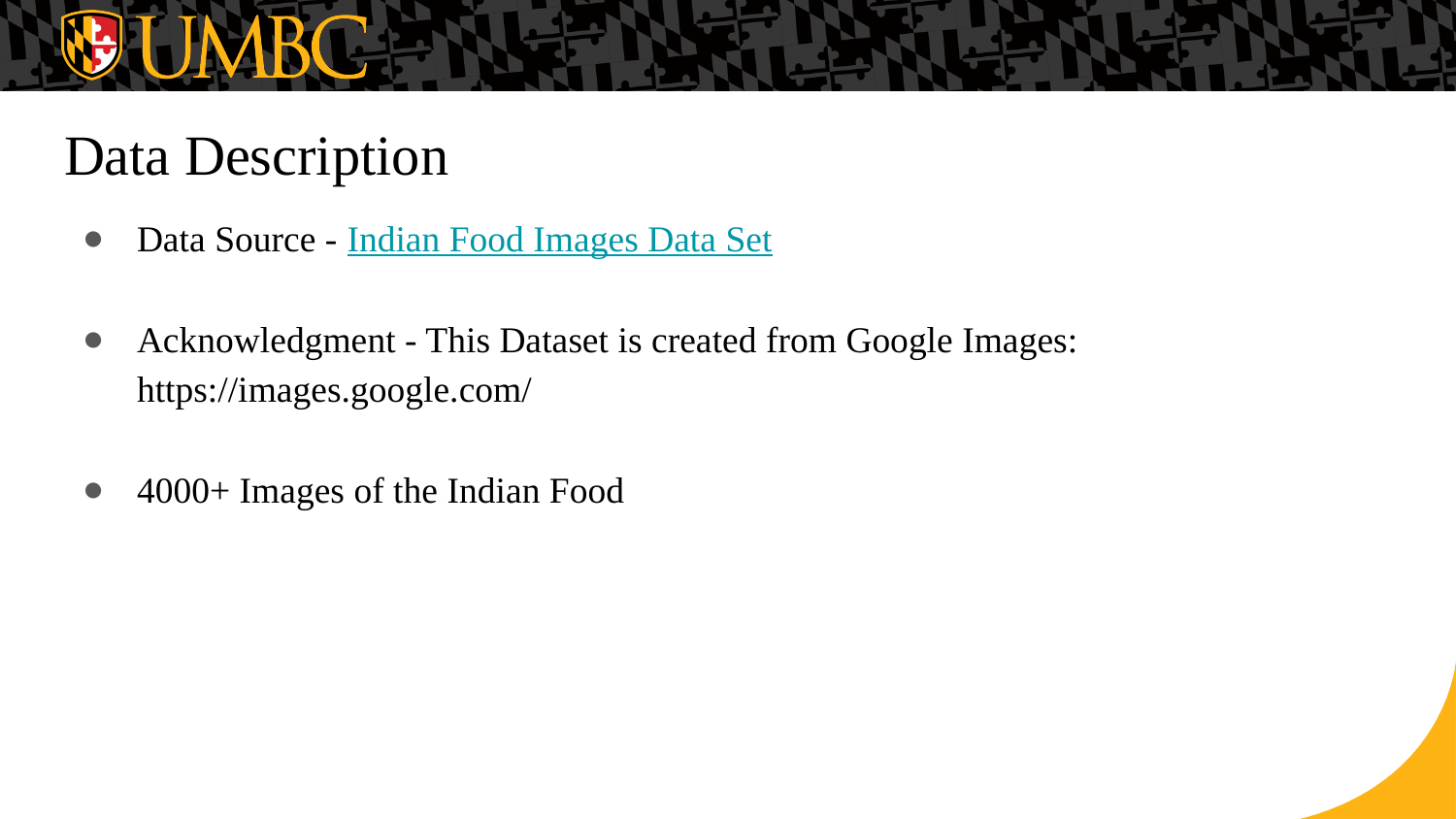

# Data Description
Data Source - Indian Food Images Data Set

Acknowledgment - This Dataset is created from Google Images: https://images.google.com/

4000+ Images of the Indian Food